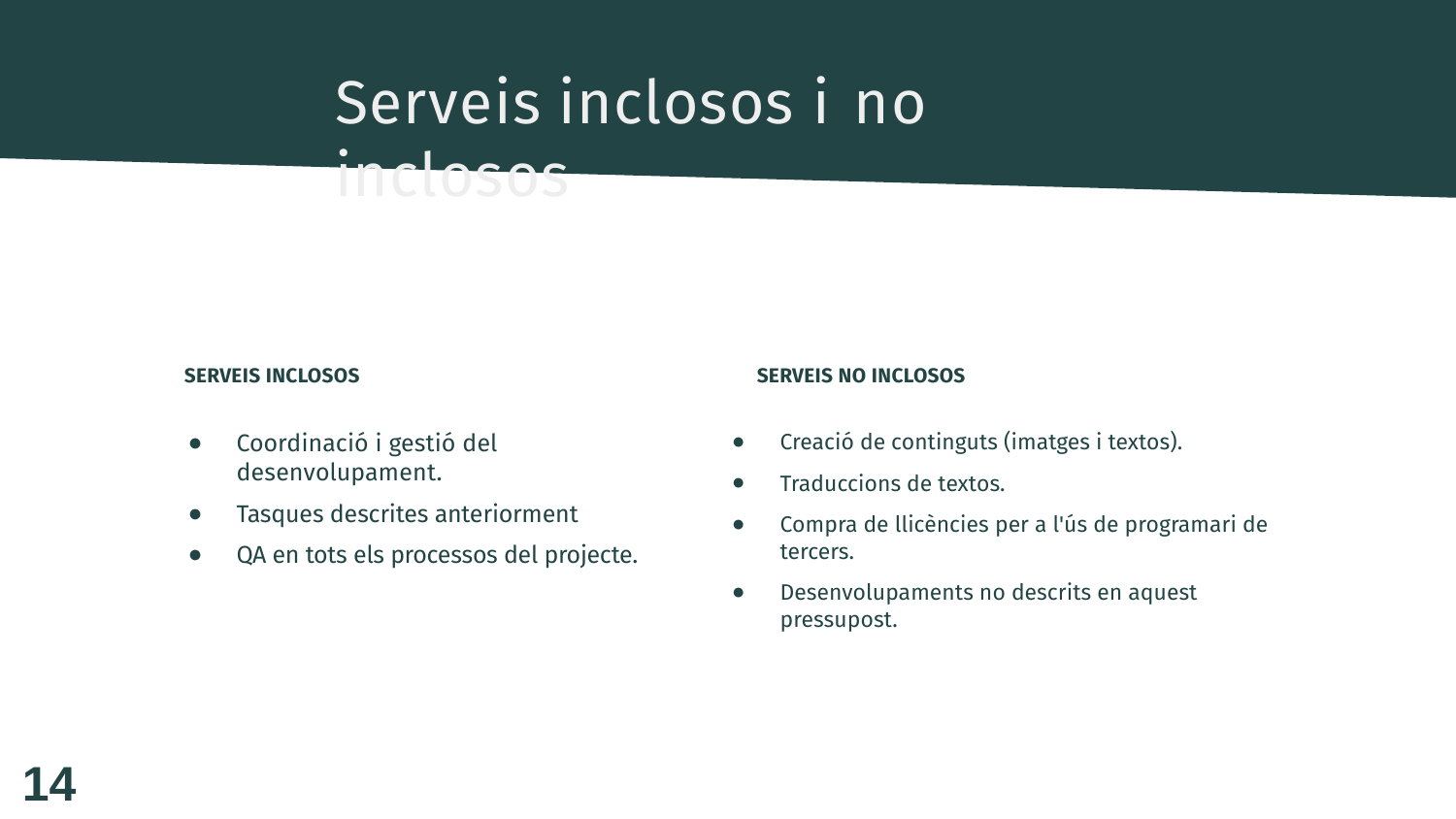

# Serveis inclosos i  no inclosos
SERVEIS INCLOSOS
SERVEIS NO INCLOSOS
Coordinació i gestió del desenvolupament.
Tasques descrites anteriorment
QA en tots els processos del projecte.
Creació de continguts (imatges i textos).
Traduccions de textos.
Compra de llicències per a l'ús de programari de tercers.
Desenvolupaments no descrits en aquest pressupost.
14